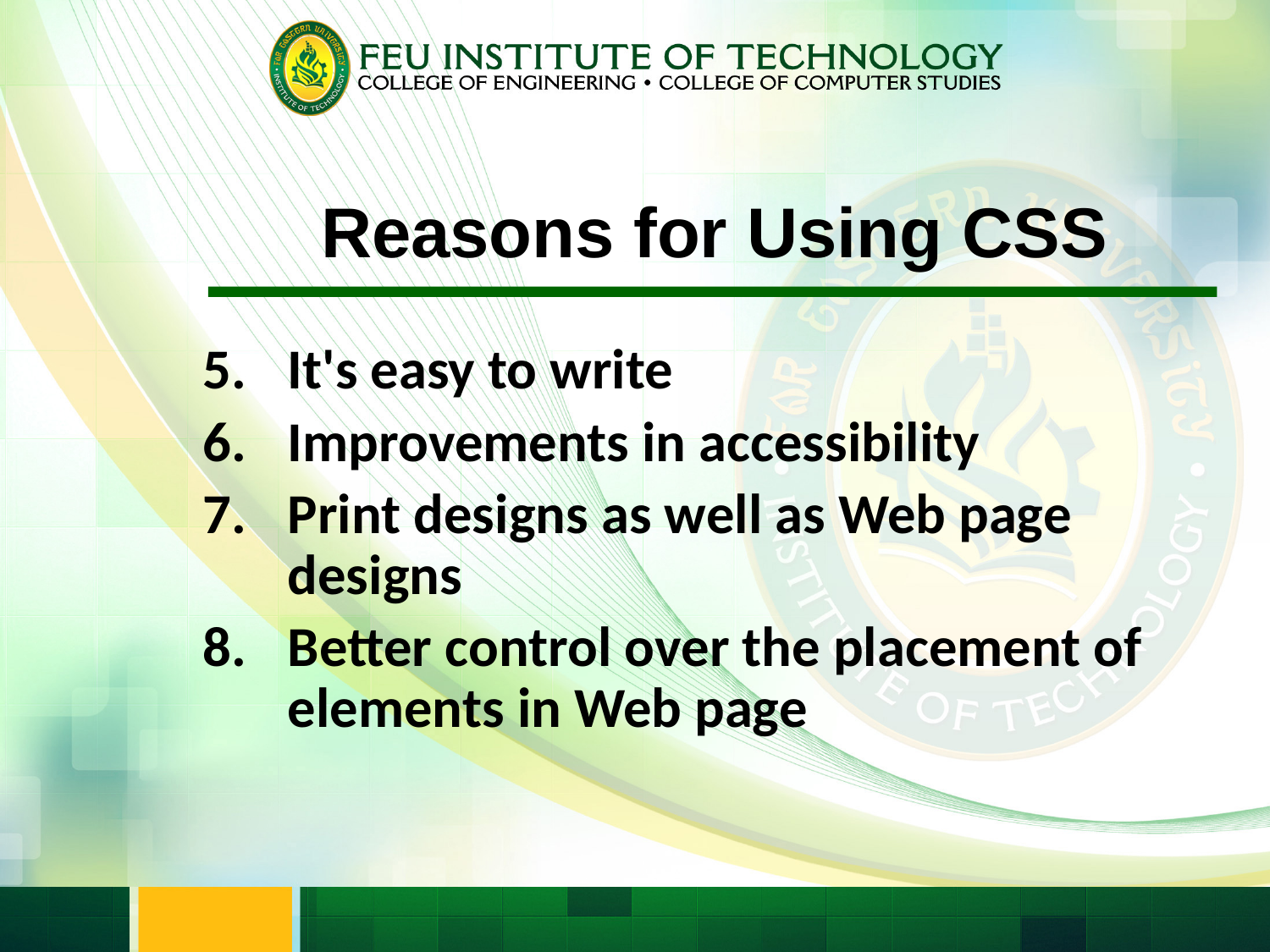

# Reasons for Using CSS

It's easy to write
Improvements in accessibility
Print designs as well as Web page designs
Better control over the placement of elements in Web page